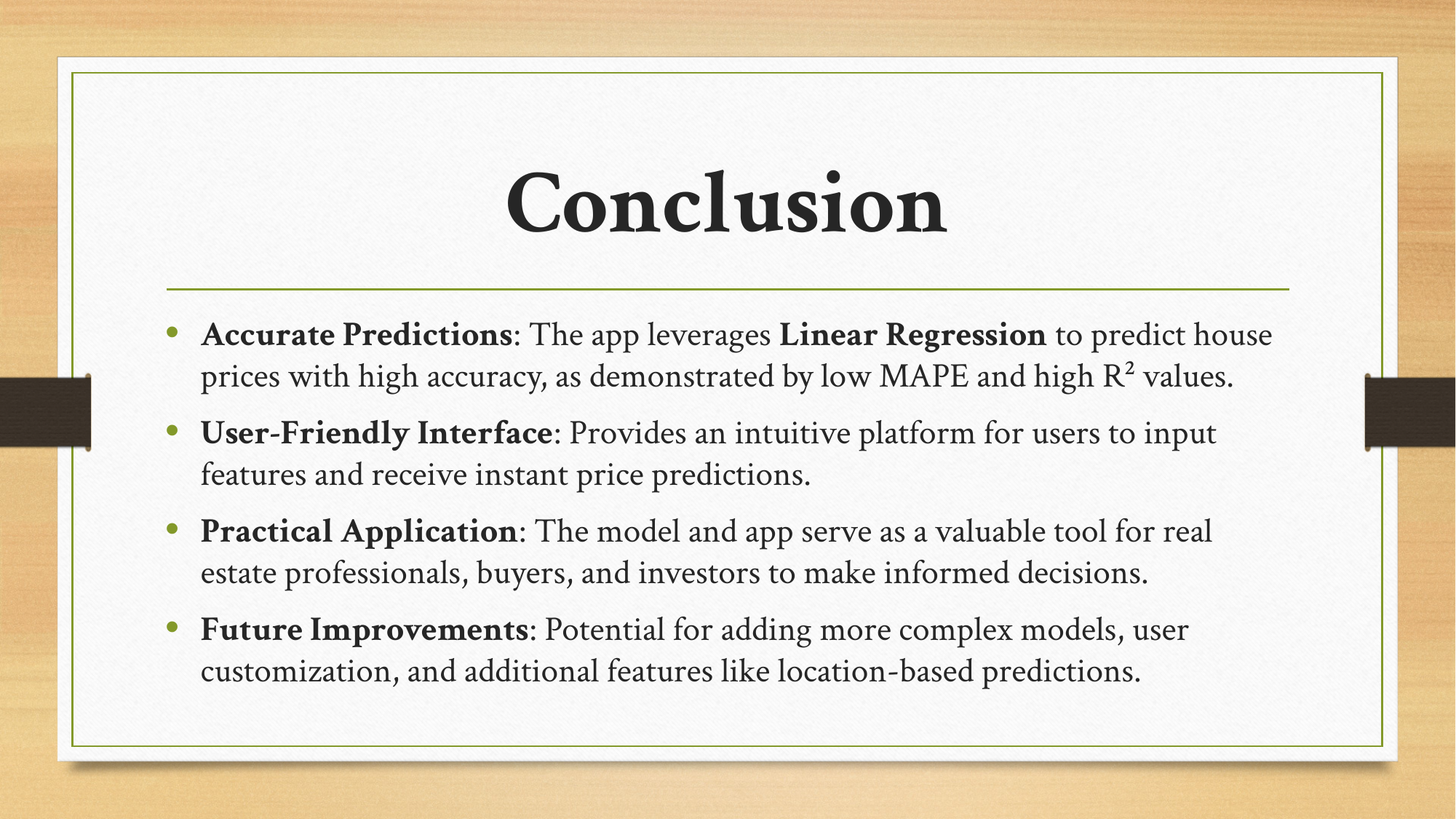

# Conclusion
Accurate Predictions: The app leverages Linear Regression to predict house prices with high accuracy, as demonstrated by low MAPE and high R² values.
User-Friendly Interface: Provides an intuitive platform for users to input features and receive instant price predictions.
Practical Application: The model and app serve as a valuable tool for real estate professionals, buyers, and investors to make informed decisions.
Future Improvements: Potential for adding more complex models, user customization, and additional features like location-based predictions.